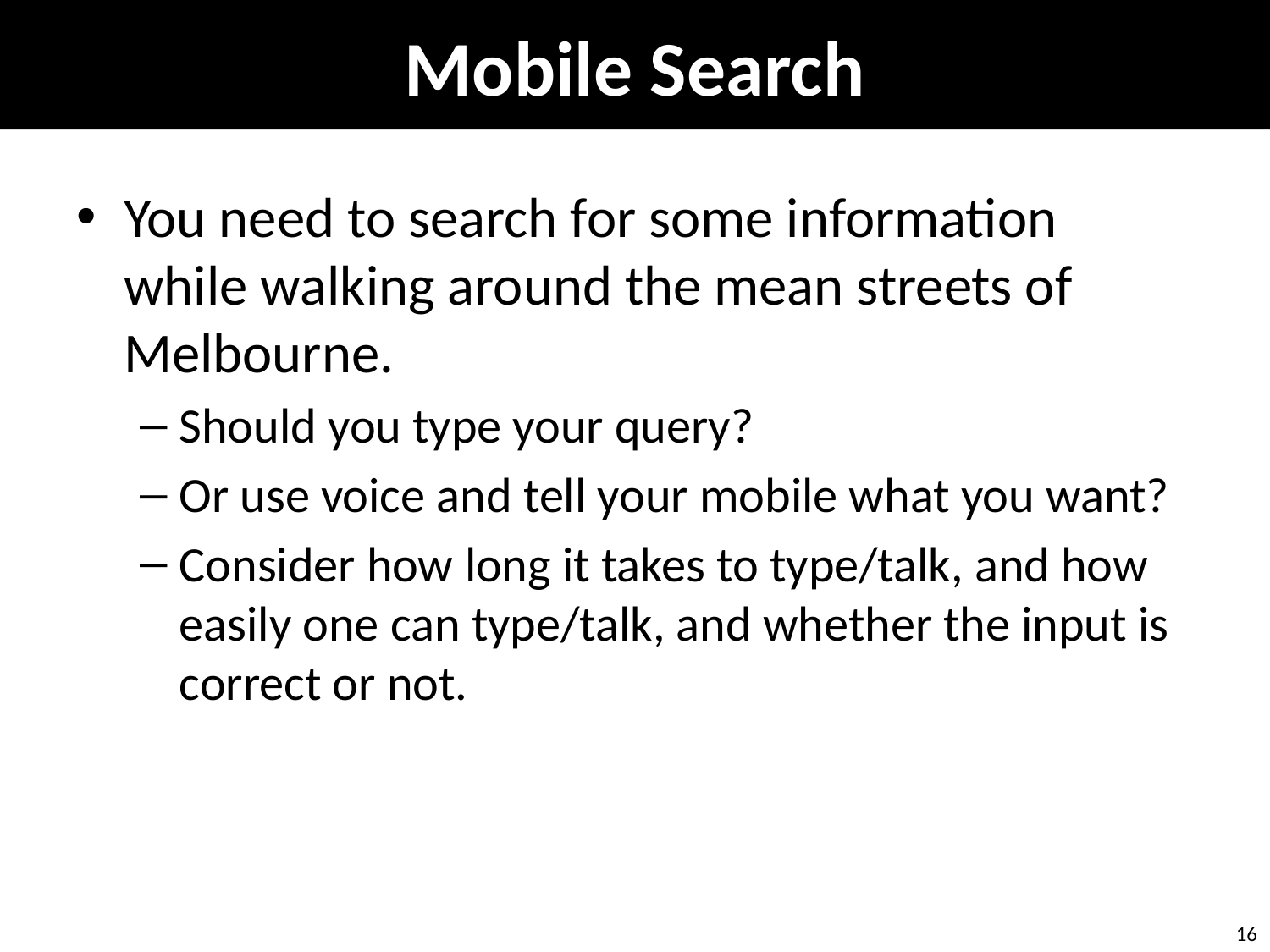

# Mobile Search
You need to search for some information while walking around the mean streets of Melbourne.
Should you type your query?
Or use voice and tell your mobile what you want?
Consider how long it takes to type/talk, and how easily one can type/talk, and whether the input is correct or not.
16